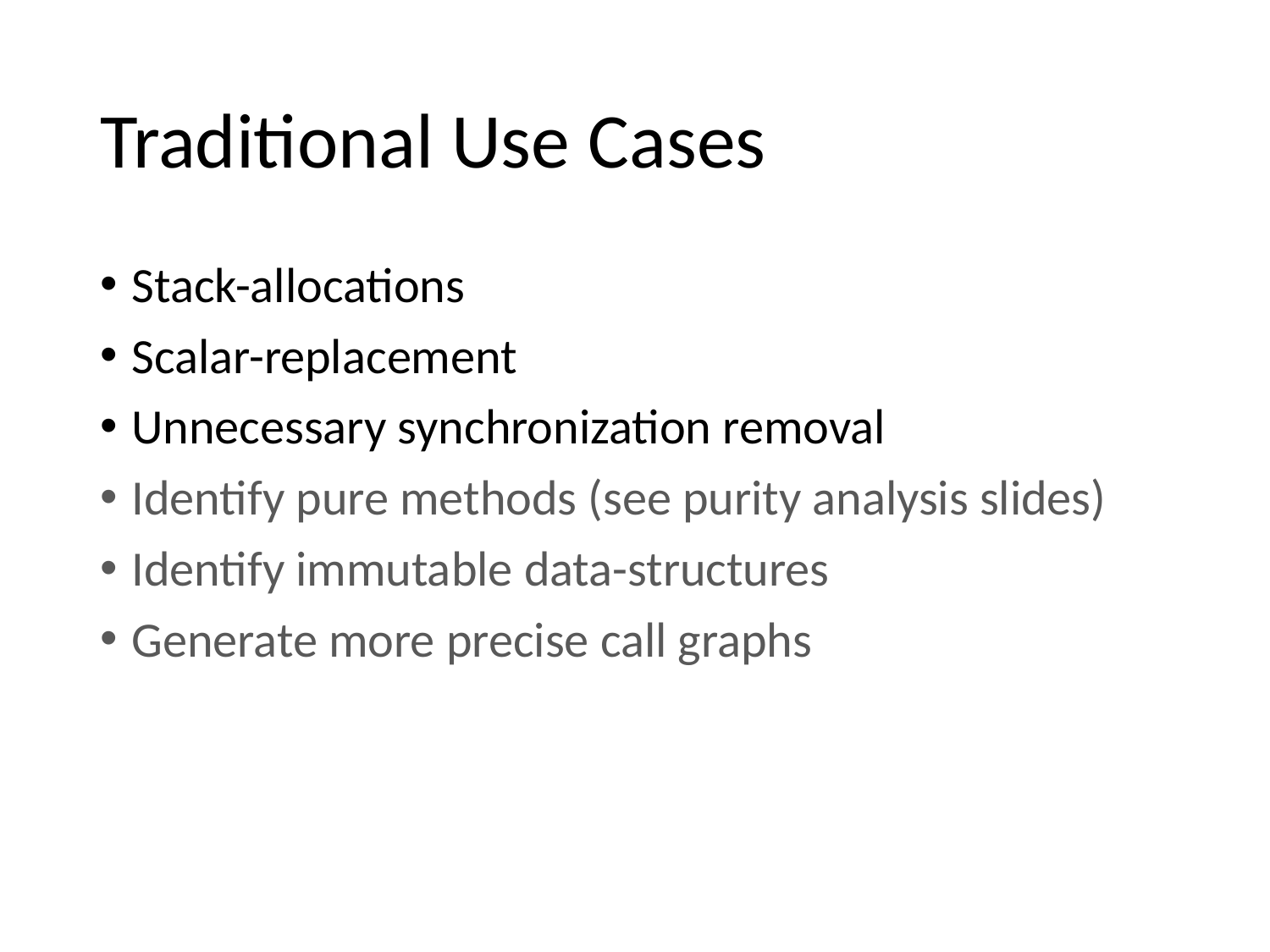

# Traditional Use Cases
Stack-allocations
Scalar-replacement
Unnecessary synchronization removal
Identify pure methods (see purity analysis slides)
Identify immutable data-structures
Generate more precise call graphs